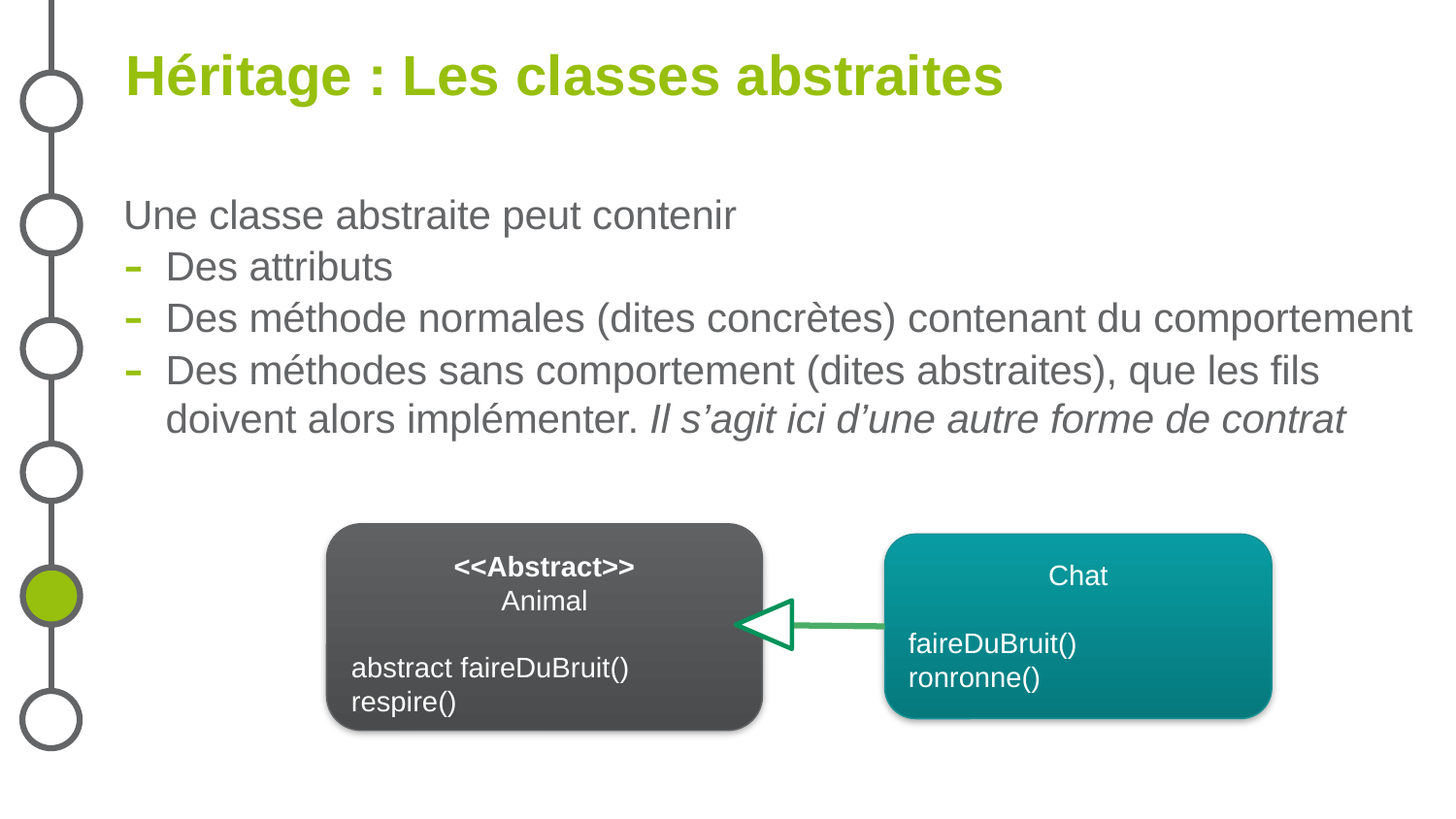

# Héritage : Les classes abstraites

Une classe abstraite peut contenir
Des attributs
Des méthode normales (dites concrètes) contenant du comportement
Des méthodes sans comportement (dites abstraites), que les fils doivent alors implémenter. Il s’agit ici d’une autre forme de contrat

<<Abstract>>
Animal

abstract faireDuBruit()
respire()
Chat

faireDuBruit()
ronronne()